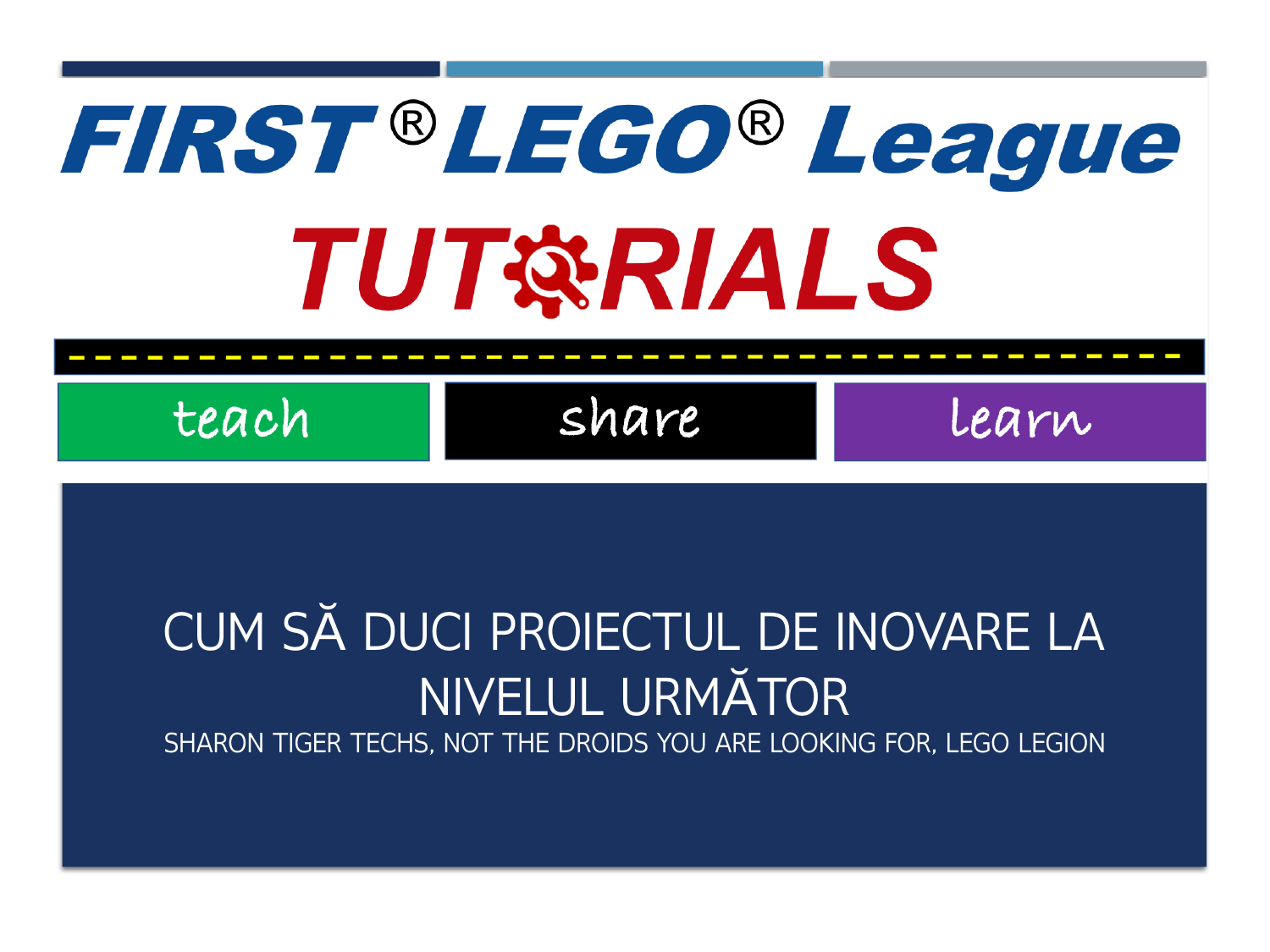

# Cum să duci proiectul de inovare la nivelul următor
ShARON TIGER TECHS, NOT THE DROIDS YOU ARE LOOKING FOR, LEGO LEgion